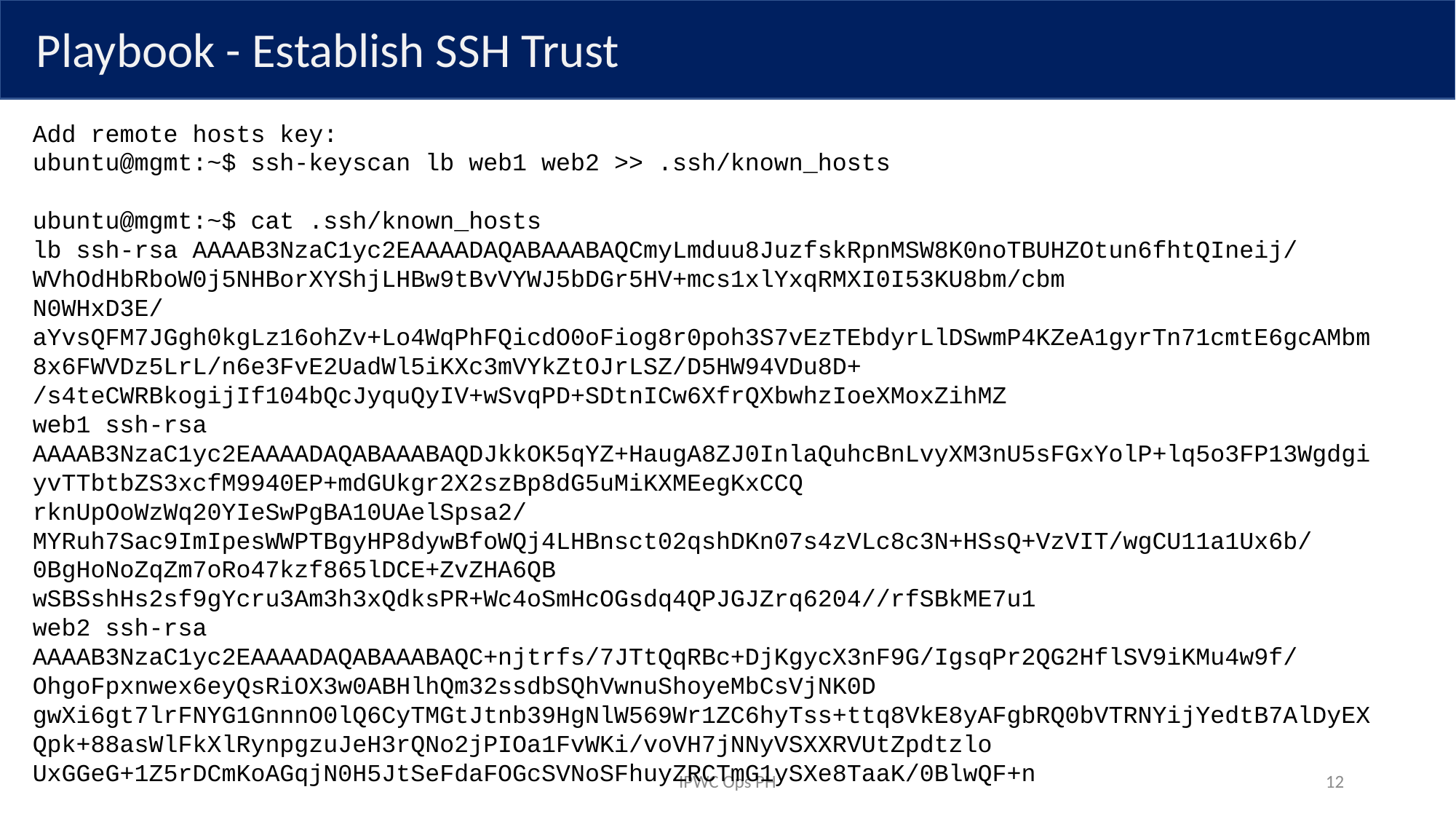

Playbook - Establish SSH Trust
Add remote hosts key:
ubuntu@mgmt:~$ ssh-keyscan lb web1 web2 >> .ssh/known_hosts

ubuntu@mgmt:~$ cat .ssh/known_hosts
lb ssh-rsa AAAAB3NzaC1yc2EAAAADAQABAAABAQCmyLmduu8JuzfskRpnMSW8K0noTBUHZOtun6fhtQIneij/WVhOdHbRboW0j5NHBorXYShjLHBw9tBvVYWJ5bDGr5HV+mcs1xlYxqRMXI0I53KU8bm/cbm
N0WHxD3E/aYvsQFM7JGgh0kgLz16ohZv+Lo4WqPhFQicdO0oFiog8r0poh3S7vEzTEbdyrLlDSwmP4KZeA1gyrTn71cmtE6gcAMbm8x6FWVDz5LrL/n6e3FvE2UadWl5iKXc3mVYkZtOJrLSZ/D5HW94VDu8D+
/s4teCWRBkogijIf104bQcJyquQyIV+wSvqPD+SDtnICw6XfrQXbwhzIoeXMoxZihMZ
web1 ssh-rsa AAAAB3NzaC1yc2EAAAADAQABAAABAQDJkkOK5qYZ+HaugA8ZJ0InlaQuhcBnLvyXM3nU5sFGxYolP+lq5o3FP13WgdgiyvTTbtbZS3xcfM9940EP+mdGUkgr2X2szBp8dG5uMiKXMEegKxCCQ
rknUpOoWzWq20YIeSwPgBA10UAelSpsa2/MYRuh7Sac9ImIpesWWPTBgyHP8dywBfoWQj4LHBnsct02qshDKn07s4zVLc8c3N+HSsQ+VzVIT/wgCU11a1Ux6b/0BgHoNoZqZm7oRo47kzf865lDCE+ZvZHA6QB
wSBSshHs2sf9gYcru3Am3h3xQdksPR+Wc4oSmHcOGsdq4QPJGJZrq6204//rfSBkME7u1
web2 ssh-rsa AAAAB3NzaC1yc2EAAAADAQABAAABAQC+njtrfs/7JTtQqRBc+DjKgycX3nF9G/IgsqPr2QG2HflSV9iKMu4w9f/OhgoFpxnwex6eyQsRiOX3w0ABHlhQm32ssdbSQhVwnuShoyeMbCsVjNK0D
gwXi6gt7lrFNYG1GnnnO0lQ6CyTMGtJtnb39HgNlW569Wr1ZC6hyTss+ttq8VkE8yAFgbRQ0bVTRNYijYedtB7AlDyEXQpk+88asWlFkXlRynpgzuJeH3rQNo2jPIOa1FvWKi/voVH7jNNyVSXXRVUtZpdtzlo
UxGGeG+1Z5rDCmKoAGqjN0H5JtSeFdaFOGcSVNoSFhuyZRCTmG1ySXe8TaaK/0BlwQF+n

IPWC Ops PH
12